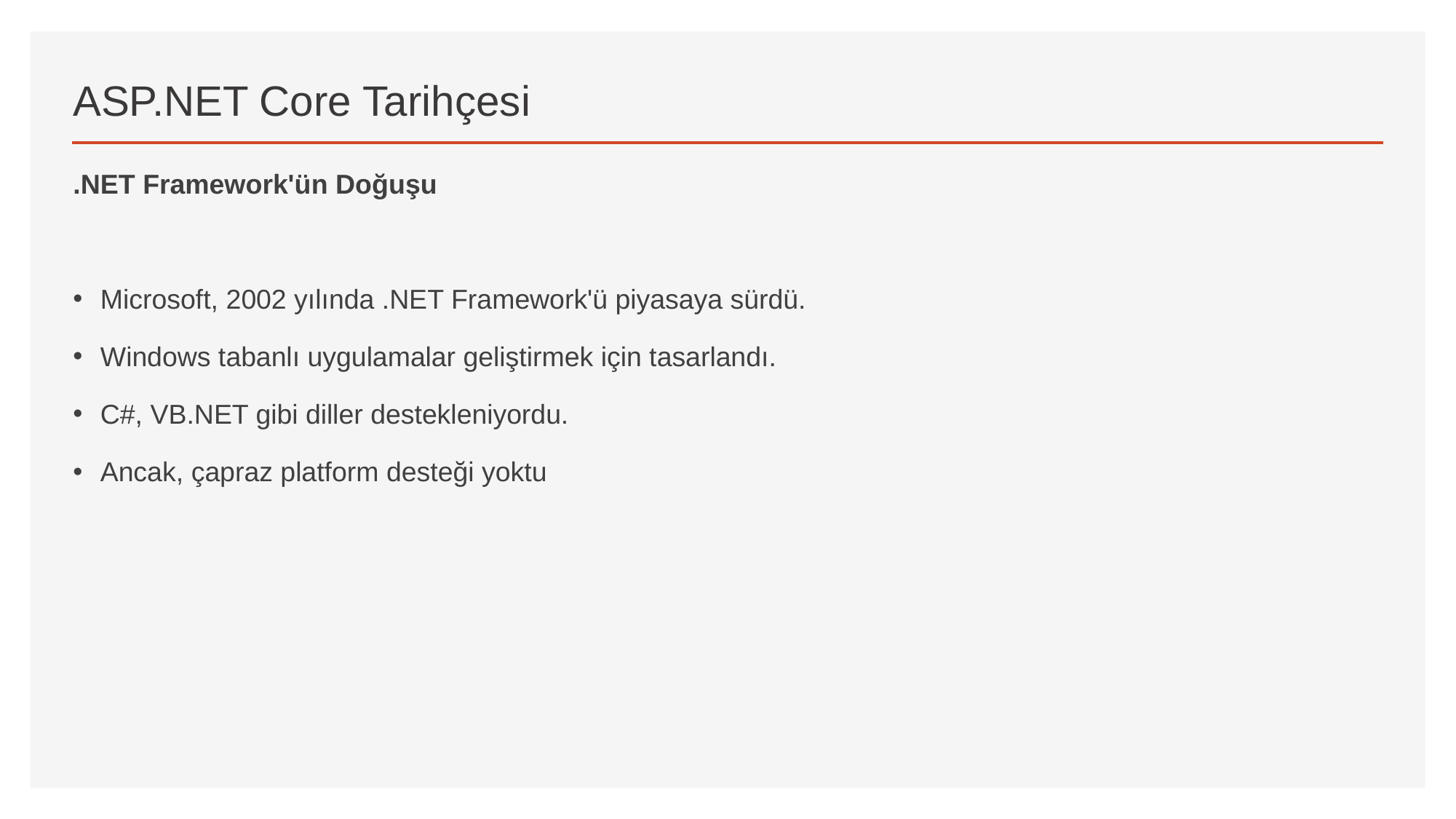

# ASP.NET Core Tarihçesi
.NET Framework'ün Doğuşu

Microsoft, 2002 yılında .NET Framework'ü piyasaya sürdü.
Windows tabanlı uygulamalar geliştirmek için tasarlandı.
C#, VB.NET gibi diller destekleniyordu.
Ancak, çapraz platform desteği yoktu